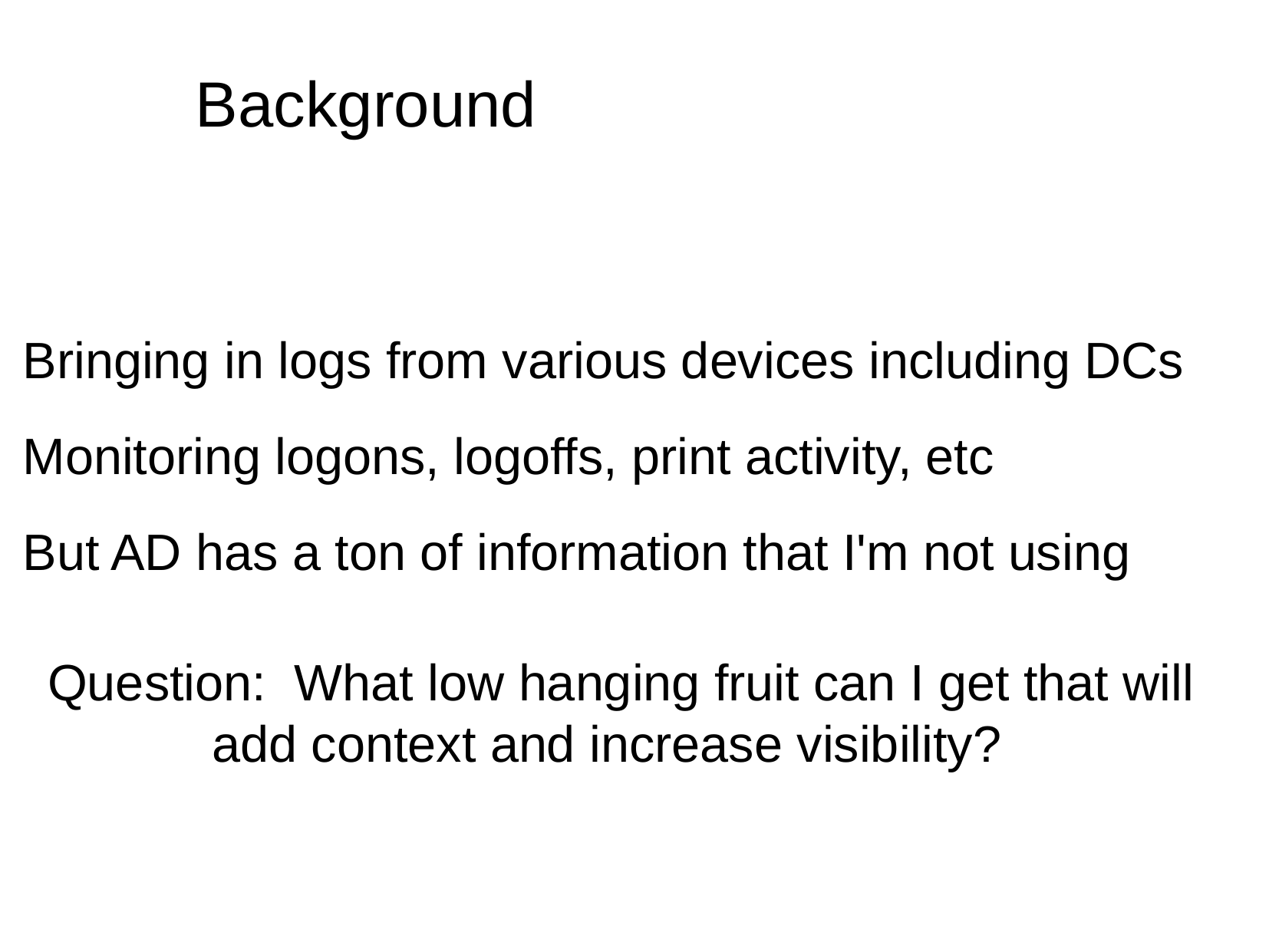

Background
Bringing in logs from various devices including DCs

Monitoring logons, logoffs, print activity, etc

But AD has a ton of information that I'm not using

Question:  What low hanging fruit can I get that will add context and increase visibility?